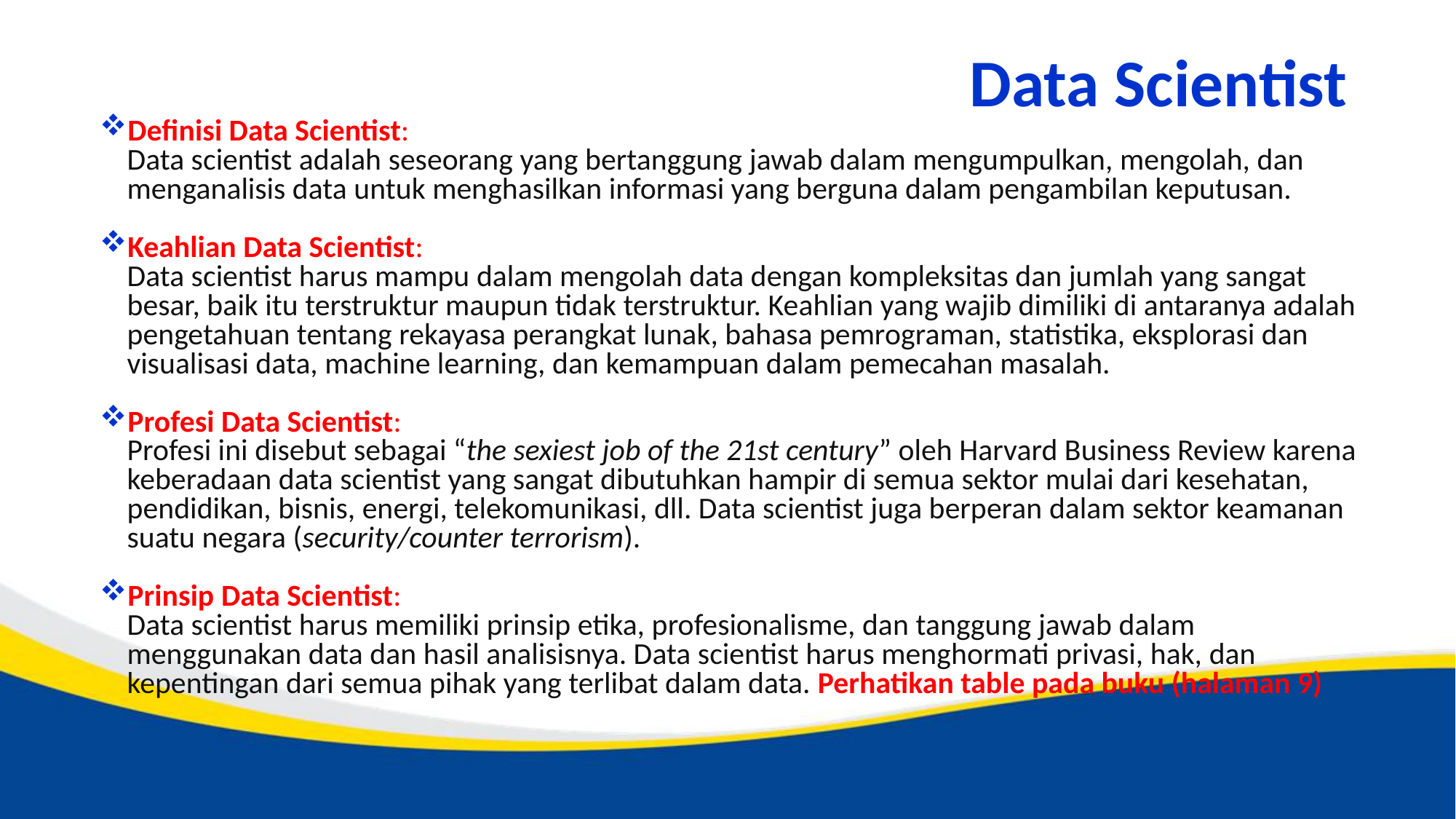

# Data Scientist
Definisi Data Scientist:
	Data scientist adalah seseorang yang bertanggung jawab dalam mengumpulkan, mengolah, dan menganalisis data untuk menghasilkan informasi yang berguna dalam pengambilan keputusan.

Keahlian Data Scientist:
	Data scientist harus mampu dalam mengolah data dengan kompleksitas dan jumlah yang sangat besar, baik itu terstruktur maupun tidak terstruktur. Keahlian yang wajib dimiliki di antaranya adalah pengetahuan tentang rekayasa perangkat lunak, bahasa pemrograman, statistika, eksplorasi dan visualisasi data, machine learning, dan kemampuan dalam pemecahan masalah.

Profesi Data Scientist:
	Profesi ini disebut sebagai “the sexiest job of the 21st century” oleh Harvard Business Review karena keberadaan data scientist yang sangat dibutuhkan hampir di semua sektor mulai dari kesehatan, pendidikan, bisnis, energi, telekomunikasi, dll. Data scientist juga berperan dalam sektor keamanan suatu negara (security/counter terrorism).

Prinsip Data Scientist:
	Data scientist harus memiliki prinsip etika, profesionalisme, dan tanggung jawab dalam menggunakan data dan hasil analisisnya. Data scientist harus menghormati privasi, hak, dan kepentingan dari semua pihak yang terlibat dalam data. Perhatikan table pada buku (halaman 9)